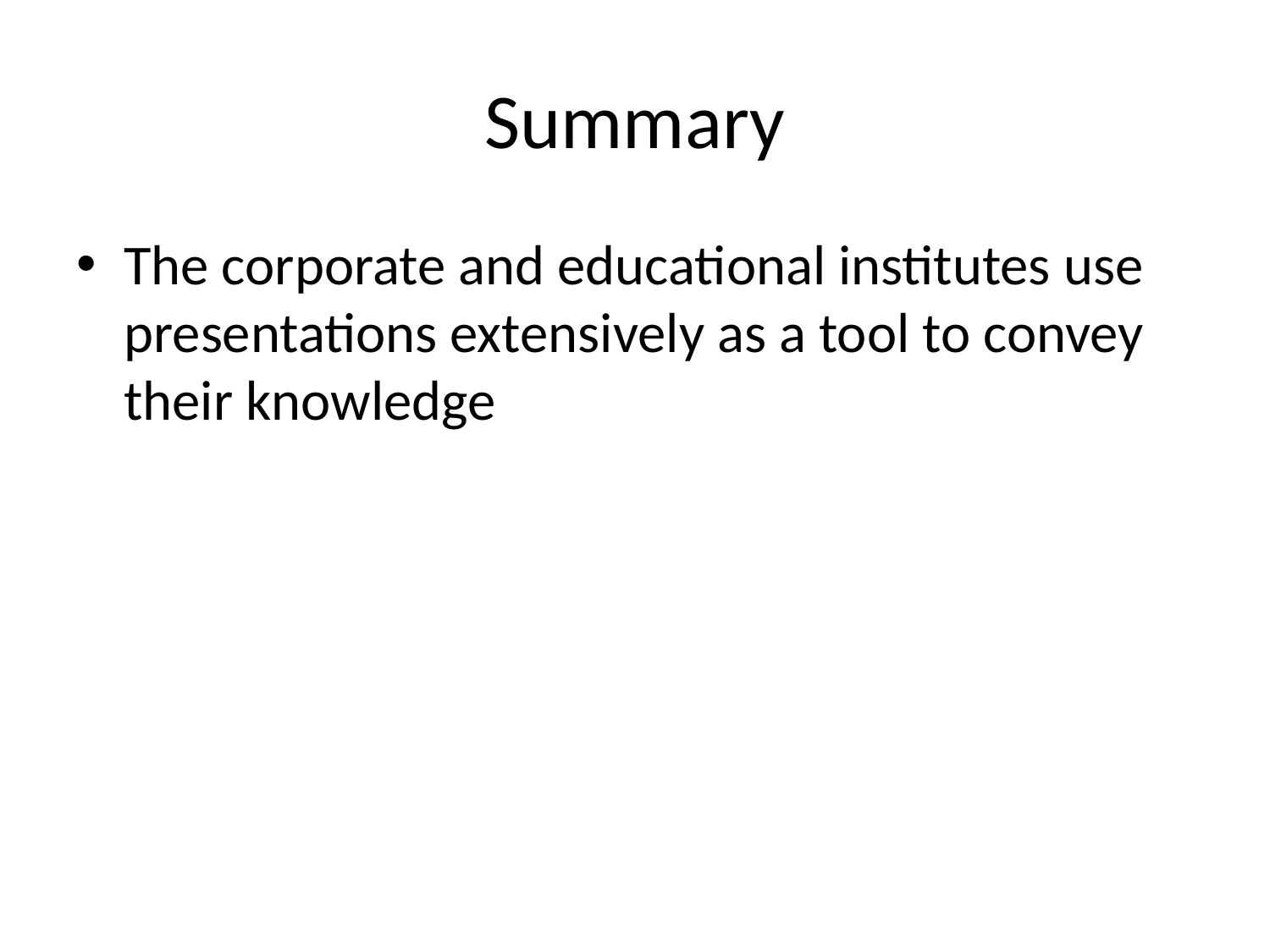

# Summary
The corporate and educational institutes use presentations extensively as a tool to convey their knowledge